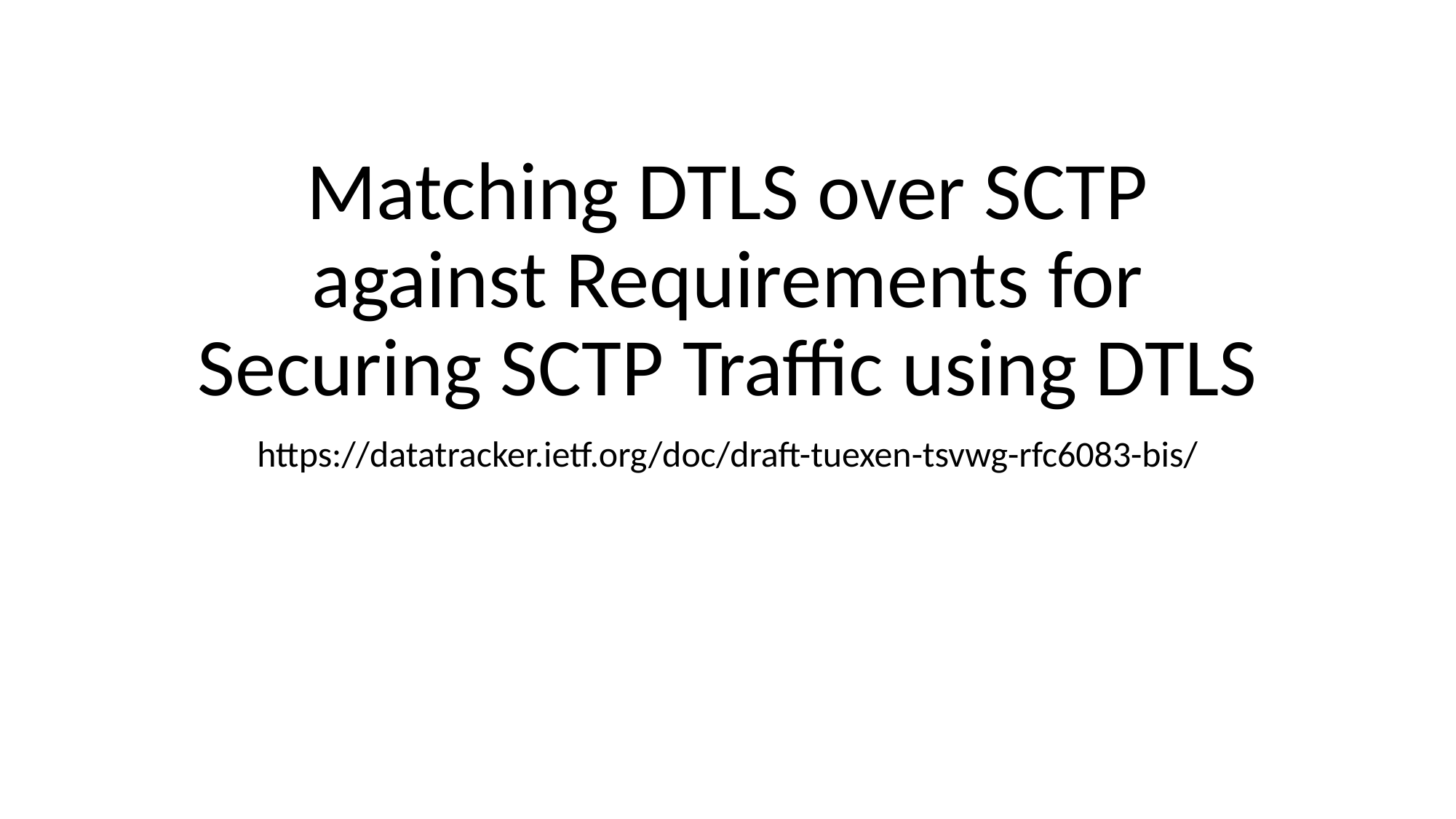

# Matching DTLS over SCTP against Requirements for Securing SCTP Traffic using DTLS
https://datatracker.ietf.org/doc/draft-tuexen-tsvwg-rfc6083-bis/